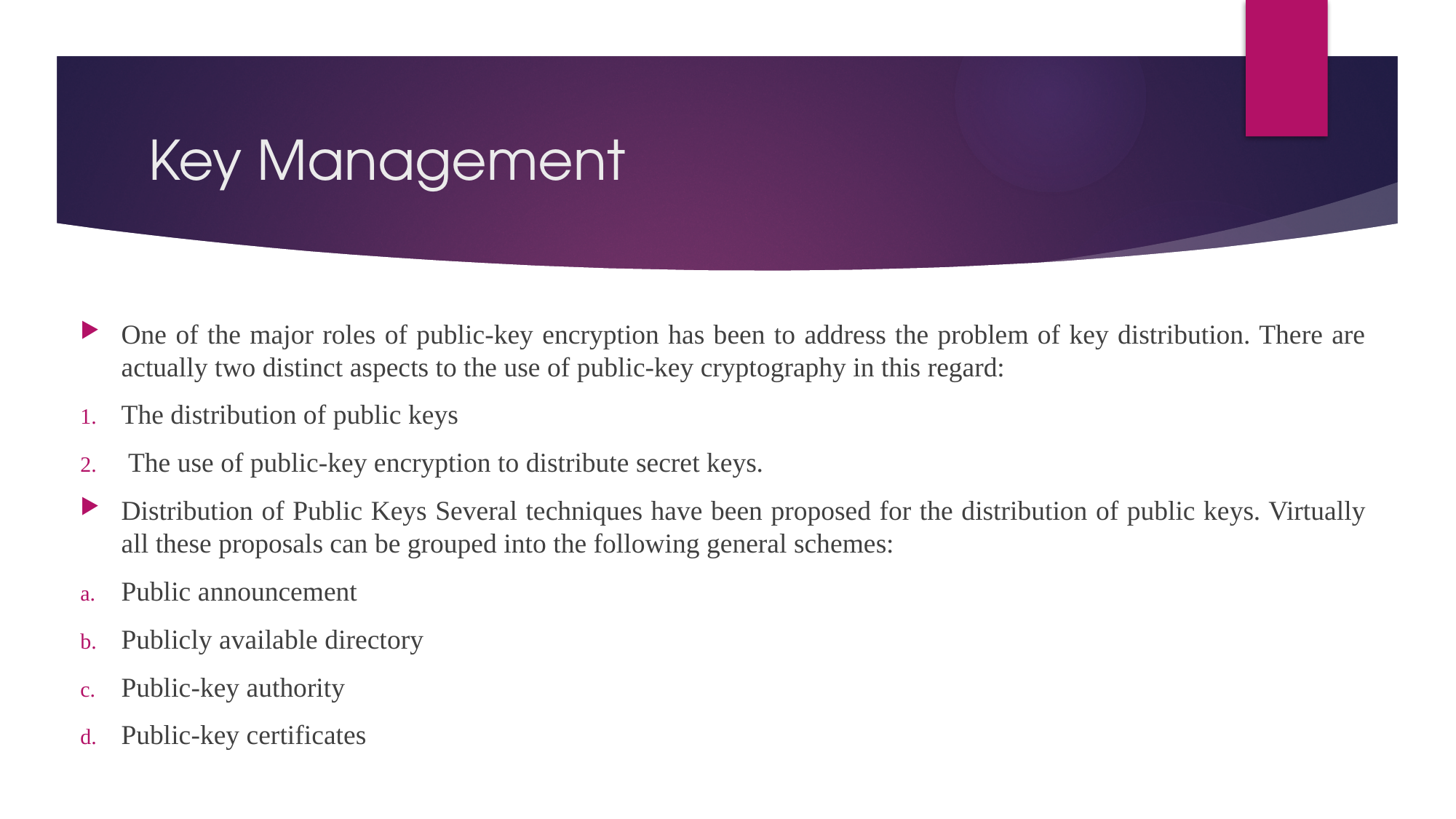

# Key Management
One of the major roles of public-key encryption has been to address the problem of key distribution. There are actually two distinct aspects to the use of public-key cryptography in this regard:
The distribution of public keys
 The use of public-key encryption to distribute secret keys.
Distribution of Public Keys Several techniques have been proposed for the distribution of public keys. Virtually all these proposals can be grouped into the following general schemes:
Public announcement
Publicly available directory
Public-key authority
Public-key certificates